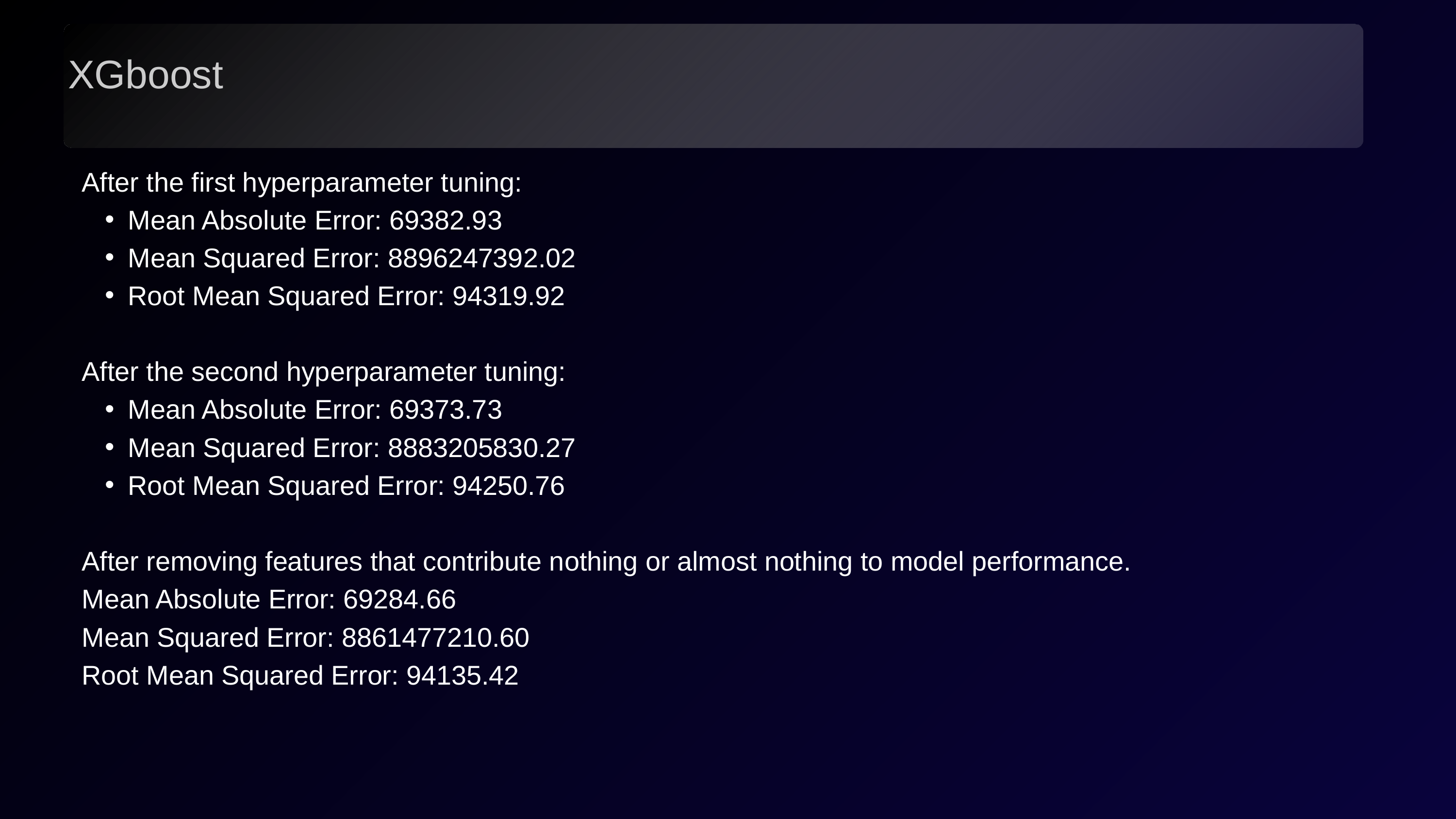

XGboost
After the first hyperparameter tuning:
Mean Absolute Error: 69382.93
Mean Squared Error: 8896247392.02
Root Mean Squared Error: 94319.92

After the second hyperparameter tuning:
Mean Absolute Error: 69373.73
Mean Squared Error: 8883205830.27
Root Mean Squared Error: 94250.76

After removing features that contribute nothing or almost nothing to model performance.
Mean Absolute Error: 69284.66
Mean Squared Error: 8861477210.60
Root Mean Squared Error: 94135.42